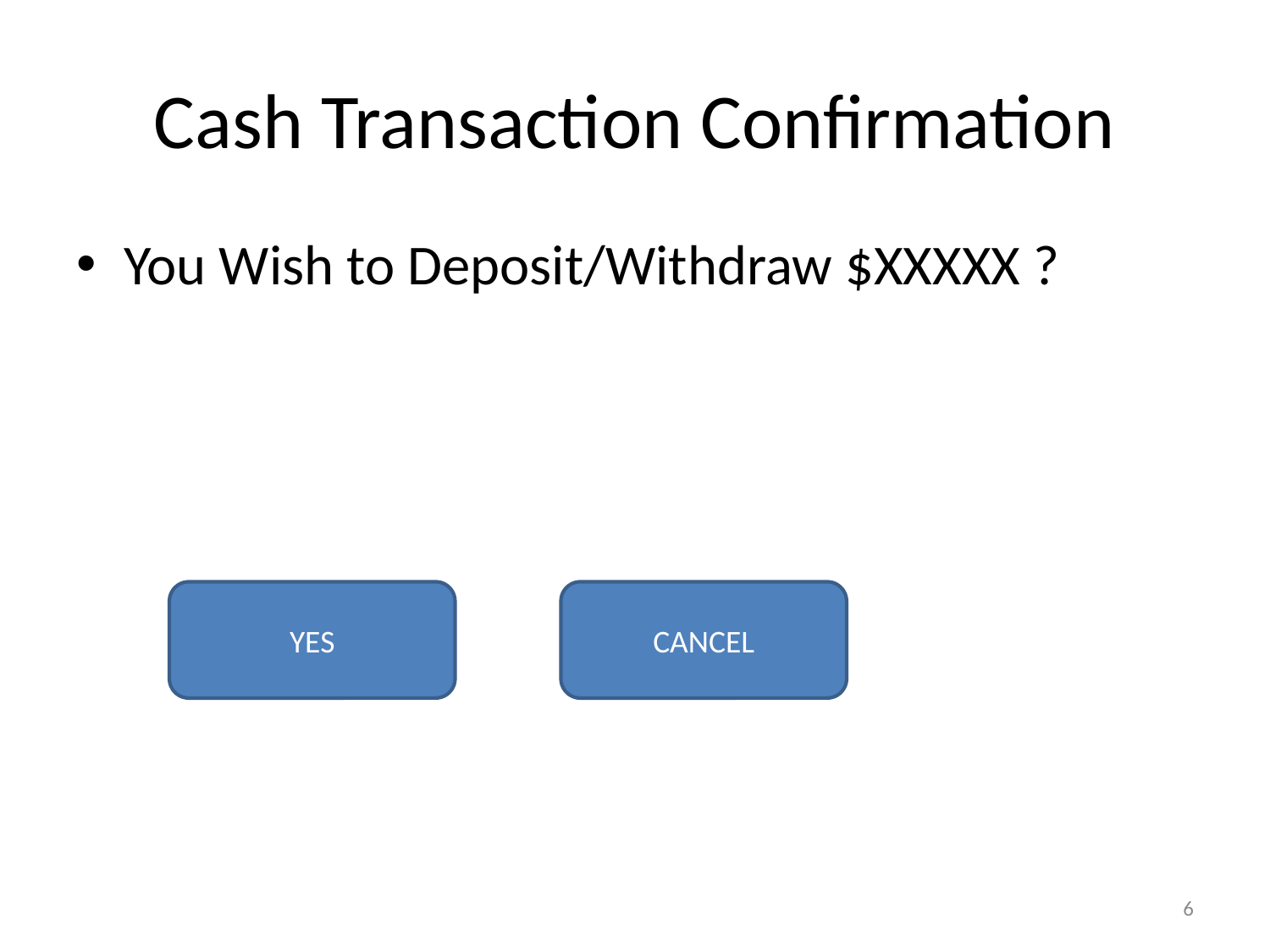

# Cash Transaction Confirmation
You Wish to Deposit/Withdraw $XXXXX ?

YES
CANCEL
6